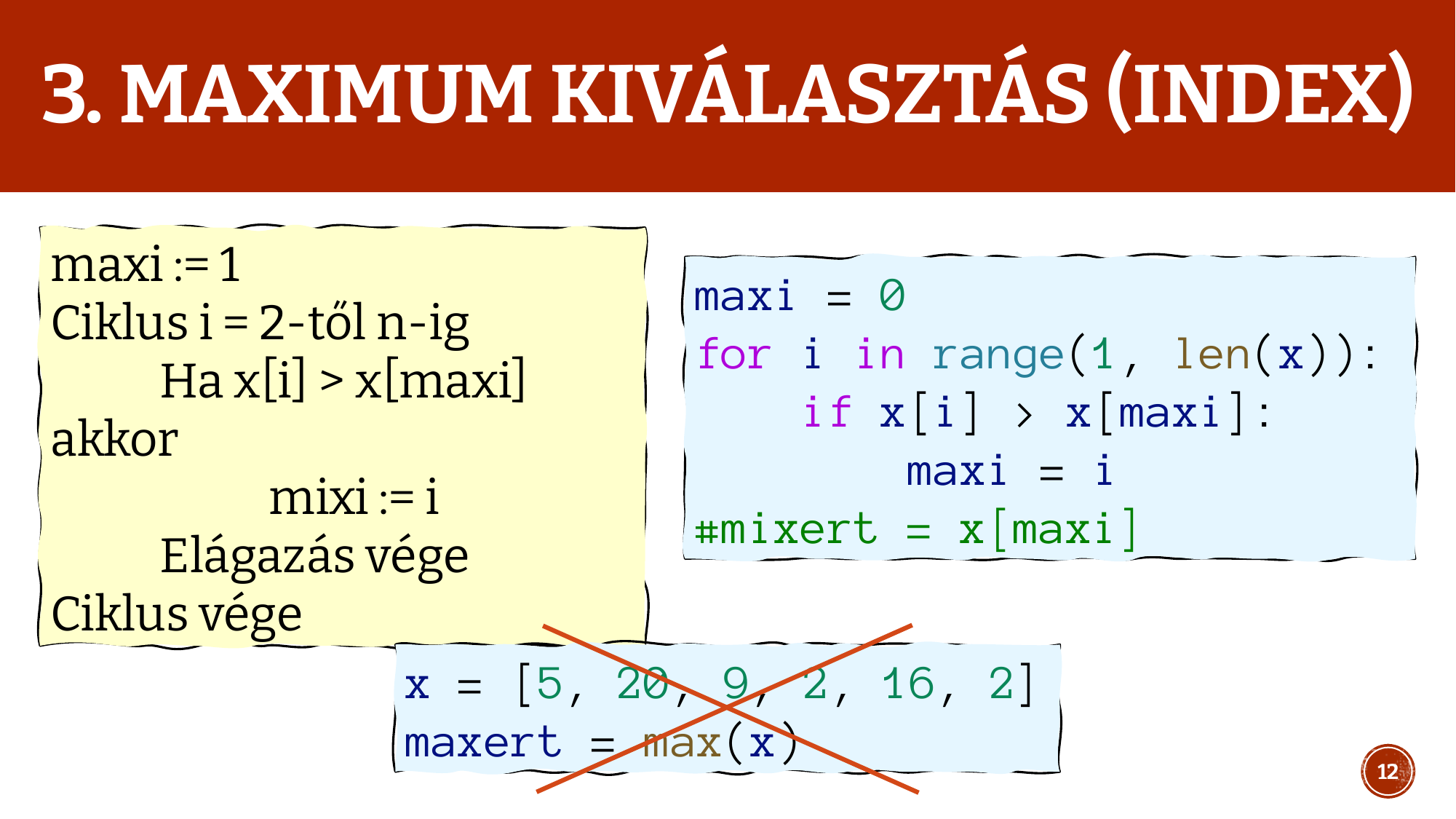

# 3. Maximum kiválasztás (index)
maxi := 1
Ciklus i = 2-től n-ig
	Ha x[i] > x[maxi] akkor
		mixi := i
	Elágazás vége
Ciklus vége
maxi = 0
for i in range(1, len(x)):
    if x[i] > x[maxi]:
        maxi = i
#mixert = x[maxi]
x = [5, 20, 9, 2, 16, 2]
maxert = max(x)
12